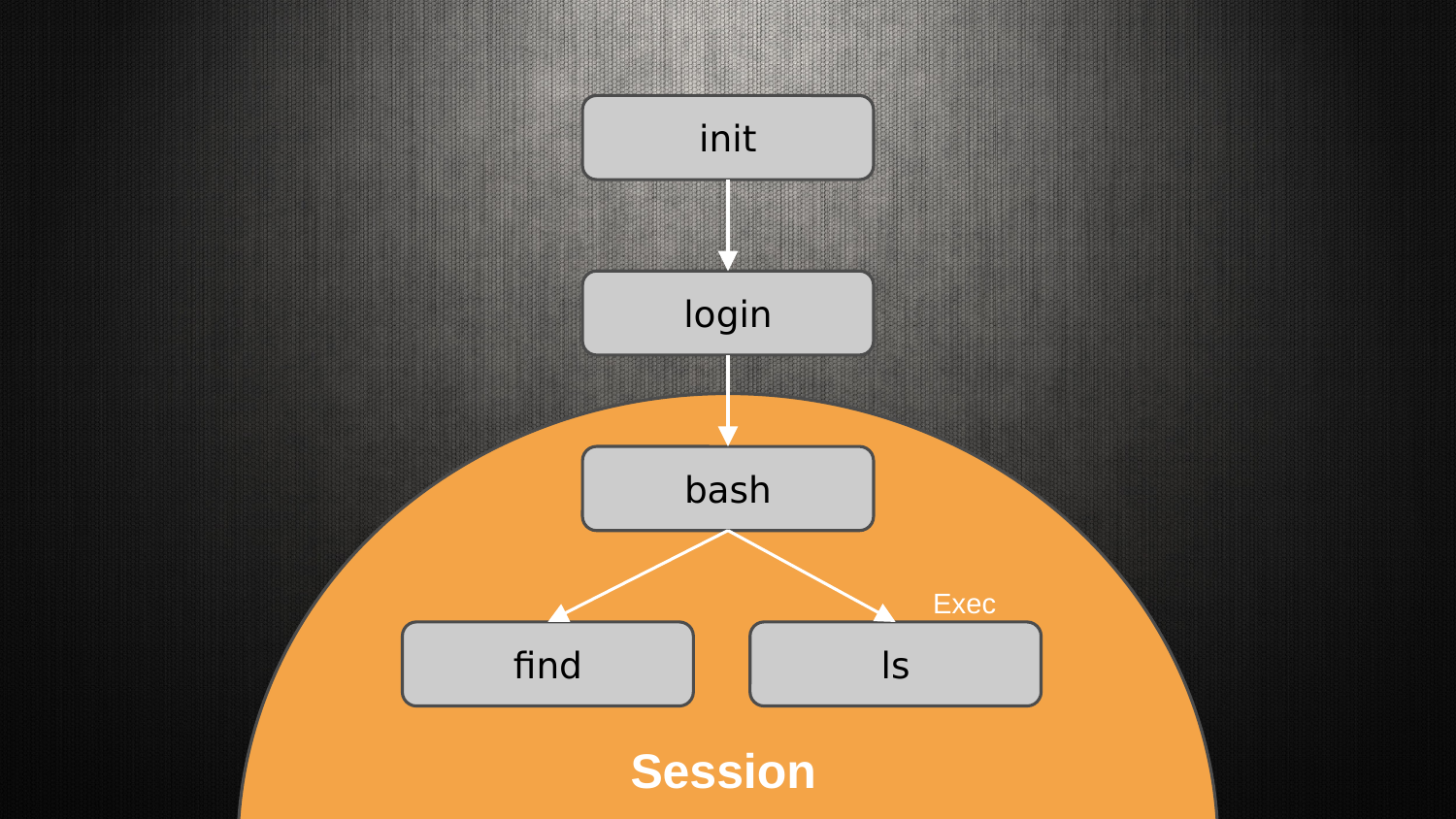

init
login

bash
Exec
find
ls
Session